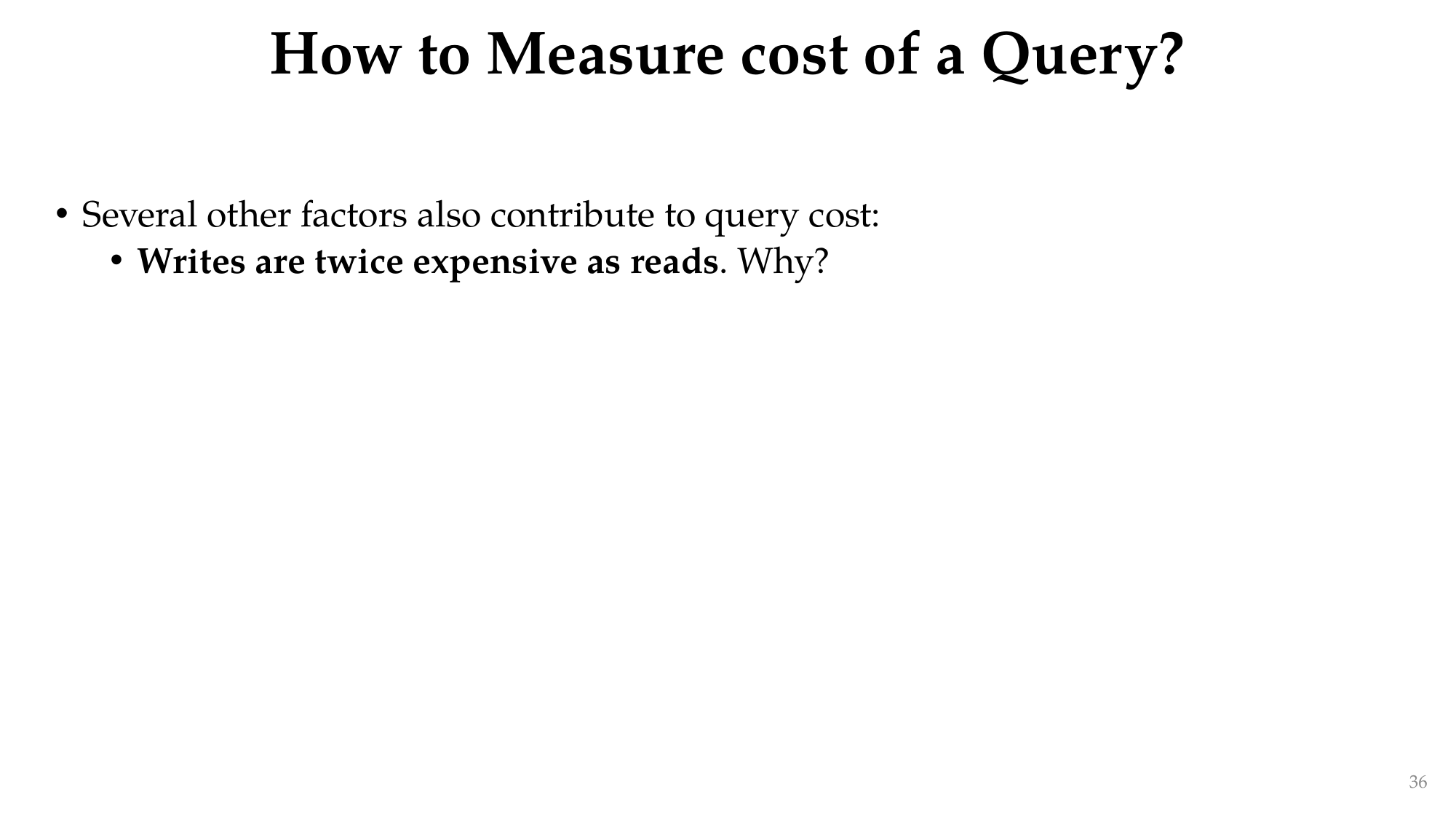

# How to Measure cost of a Query?
Several other factors also contribute to query cost:
Writes are twice expensive as reads. Why?

36